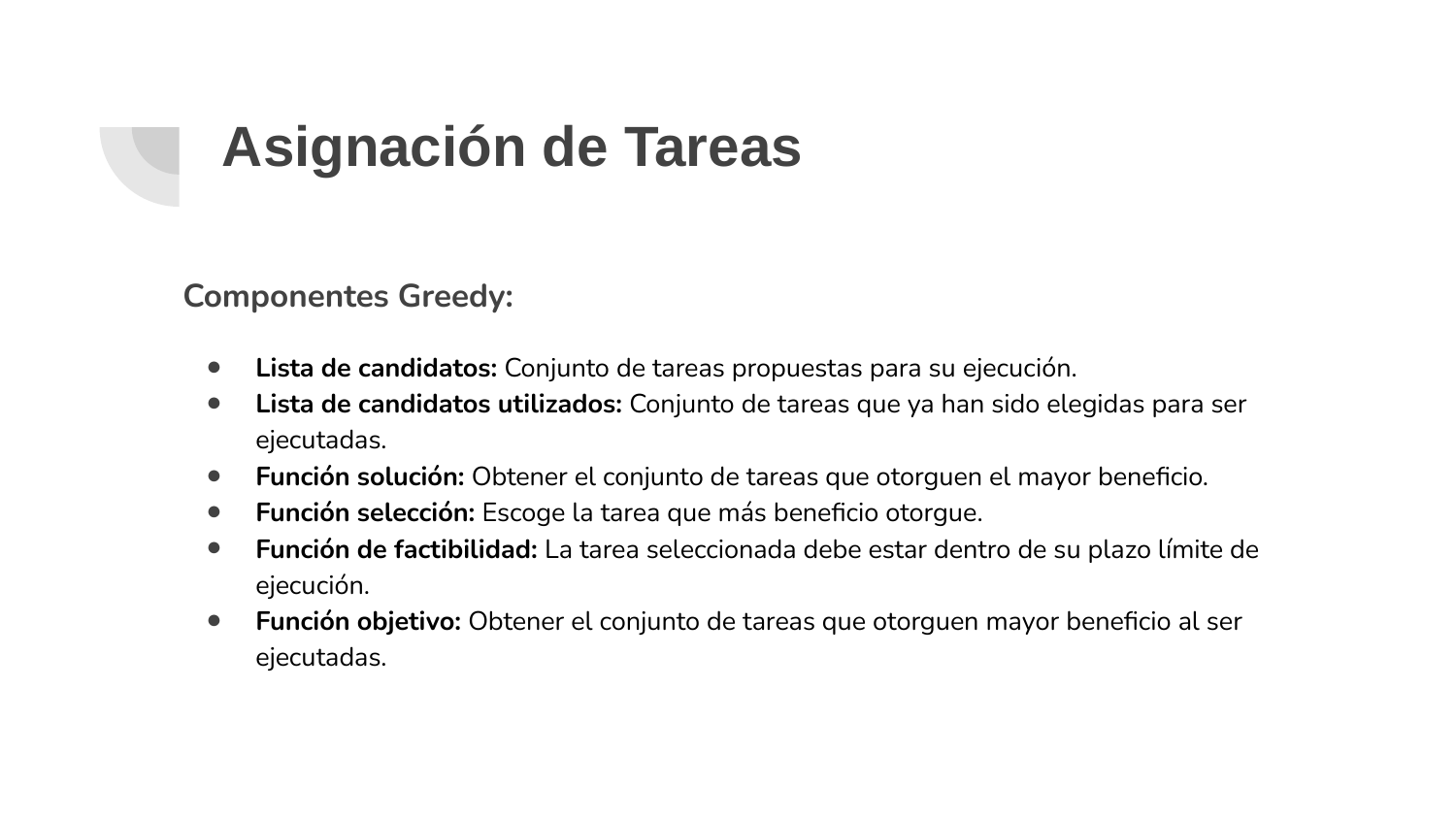

# Asignación de Tareas
Componentes Greedy:
Lista de candidatos: Conjunto de tareas propuestas para su ejecución.
Lista de candidatos utilizados: Conjunto de tareas que ya han sido elegidas para ser ejecutadas.
Función solución: Obtener el conjunto de tareas que otorguen el mayor beneficio.
Función selección: Escoge la tarea que más beneficio otorgue.
Función de factibilidad: La tarea seleccionada debe estar dentro de su plazo límite de ejecución.
Función objetivo: Obtener el conjunto de tareas que otorguen mayor beneficio al ser ejecutadas.